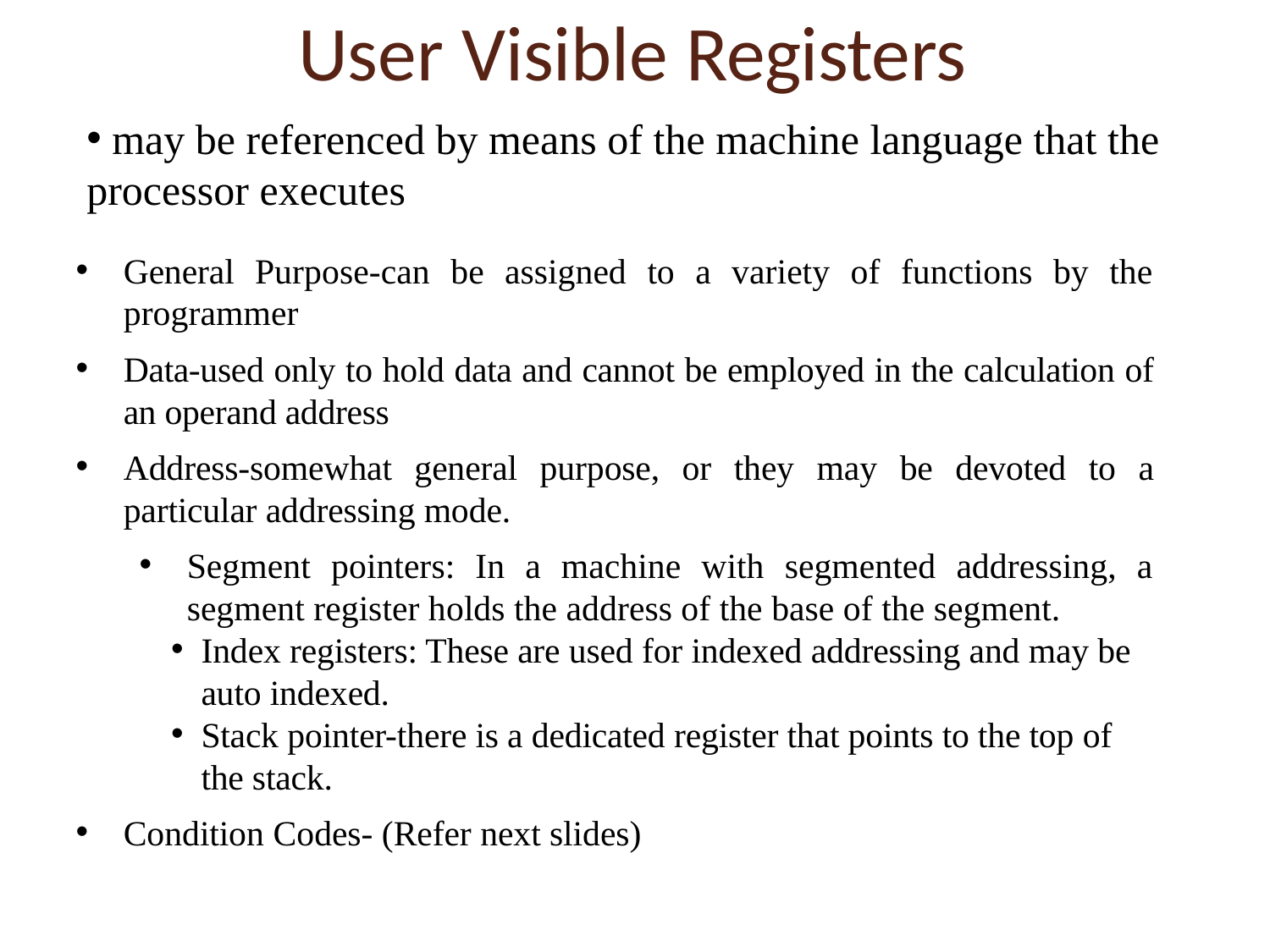

# User Visible Registers
 may be referenced by means of the machine language that the processor executes
General Purpose-can be assigned to a variety of functions by the programmer
Data-used only to hold data and cannot be employed in the calculation of an operand address
Address-somewhat general purpose, or they may be devoted to a particular addressing mode.
Segment pointers: In a machine with segmented addressing, a segment register holds the address of the base of the segment.
Index registers: These are used for indexed addressing and may be auto indexed.
Stack pointer-there is a dedicated register that points to the top of the stack.
Condition Codes- (Refer next slides)